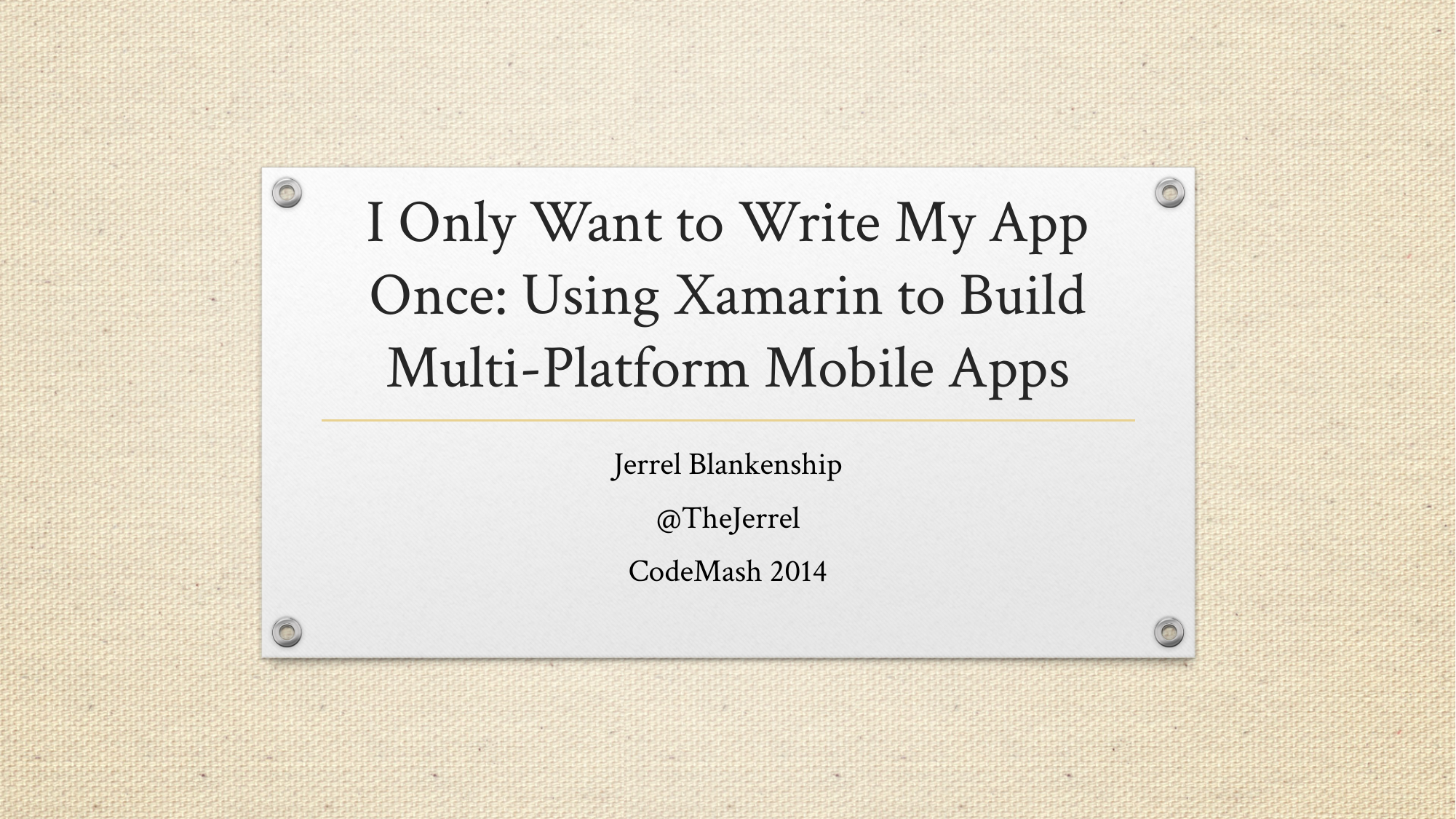

# I Only Want to Write My App Once: Using Xamarin to Build Multi-Platform Mobile Apps
Jerrel Blankenship
@TheJerrel
CodeMash 2014